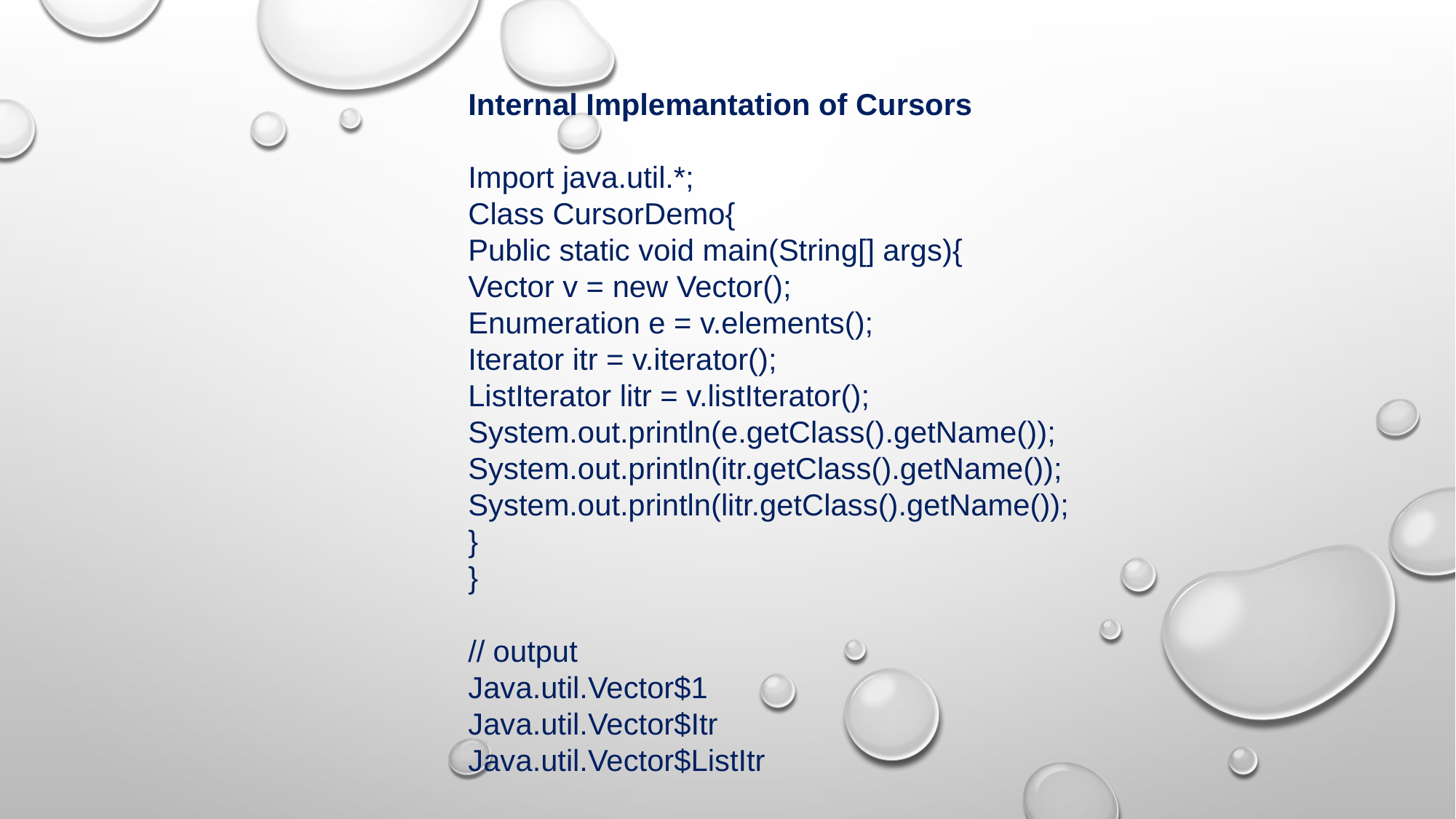

Internal Implemantation of Cursors

Import java.util.*;
Class CursorDemo{
Public static void main(String[] args){
Vector v = new Vector();
Enumeration e = v.elements();
Iterator itr = v.iterator();
ListIterator litr = v.listIterator();
System.out.println(e.getClass().getName());
System.out.println(itr.getClass().getName());
System.out.println(litr.getClass().getName());
}
}

// output
Java.util.Vector$1
Java.util.Vector$Itr
Java.util.Vector$ListItr